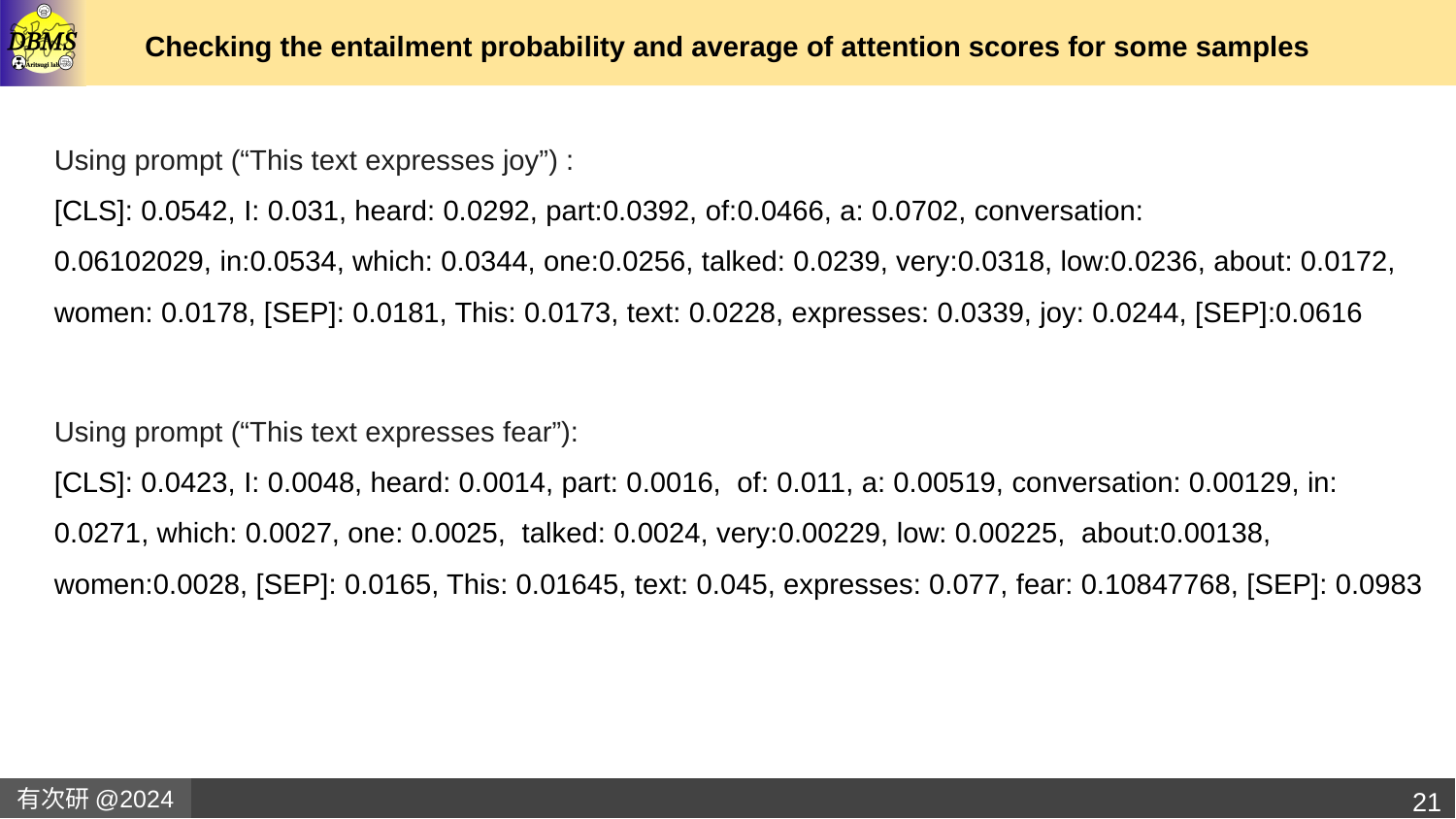

# Checking the entailment probability and average of attention scores for some samples
Using prompt (“This text expresses joy”) :
[CLS]: 0.0542, I: 0.031, heard: 0.0292, part:0.0392, of:0.0466, a: 0.0702, conversation:
0.06102029, in:0.0534, which: 0.0344, one:0.0256, talked: 0.0239, very:0.0318, low:0.0236, about: 0.0172, women: 0.0178, [SEP]: 0.0181, This: 0.0173, text: 0.0228, expresses: 0.0339, joy: 0.0244, [SEP]:0.0616

Using prompt (“This text expresses fear”):
[CLS]: 0.0423, I: 0.0048, heard: 0.0014, part: 0.0016,  of: 0.011, a: 0.00519, conversation: 0.00129, in: 0.0271, which: 0.0027, one: 0.0025,  talked: 0.0024, very:0.00229, low: 0.00225,  about:0.00138, women:0.0028, [SEP]: 0.0165, This: 0.01645, text: 0.045, expresses: 0.077, fear: 0.10847768, [SEP]: 0.0983

21